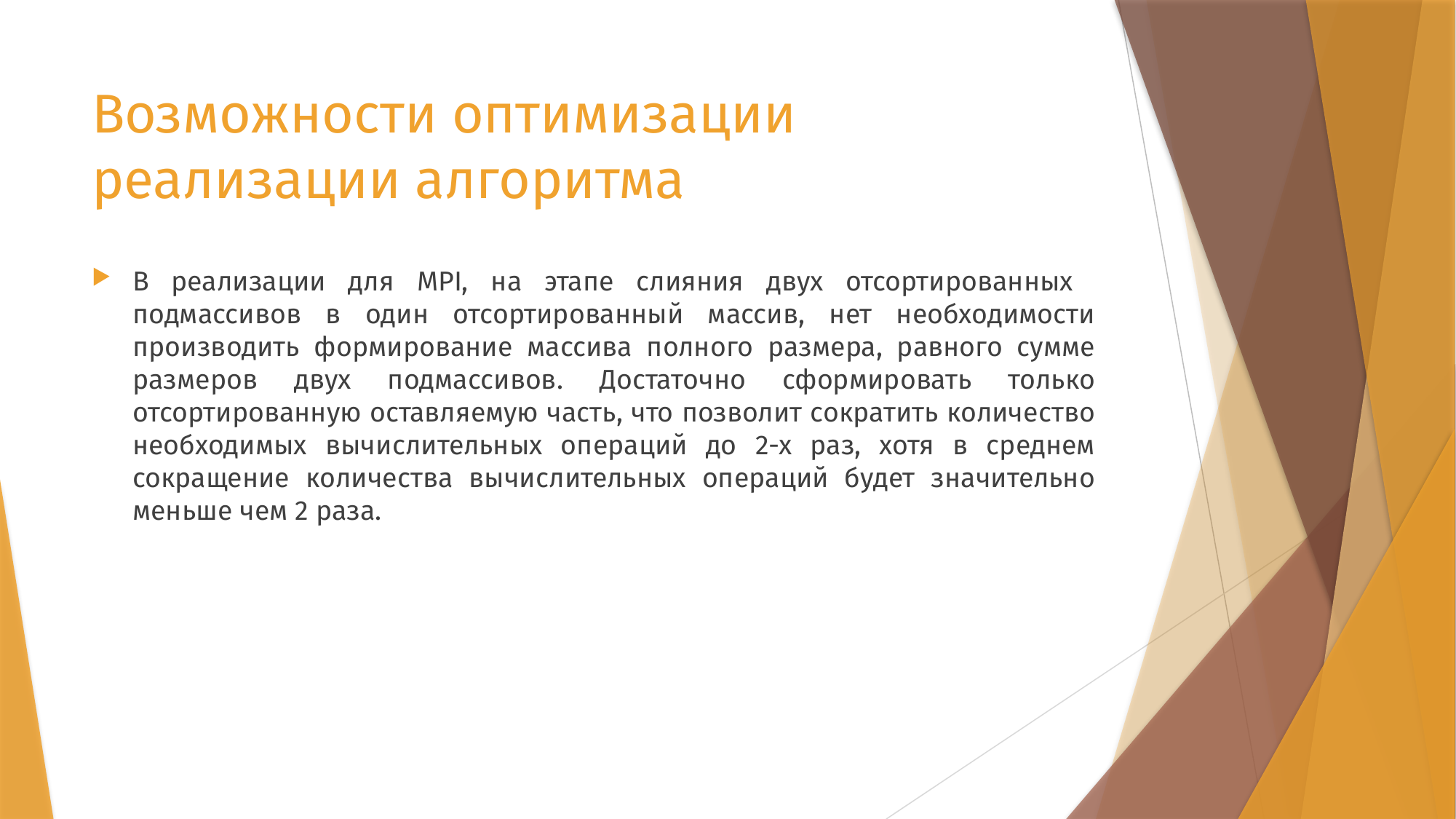

# Возможности оптимизации реализации алгоритма
В реализации для MPI, на этапе слияния двух отсортированных  подмассивов в один отсортированный массив, нет необходимости производить формирование массива полного размера, равного сумме размеров двух подмассивов. Достаточно сформировать только отсортированную оставляемую часть, что позволит сократить количество необходимых вычислительных операций до 2-х раз, хотя в среднем сокращение количества вычислительных операций будет значительно меньше чем 2 раза.